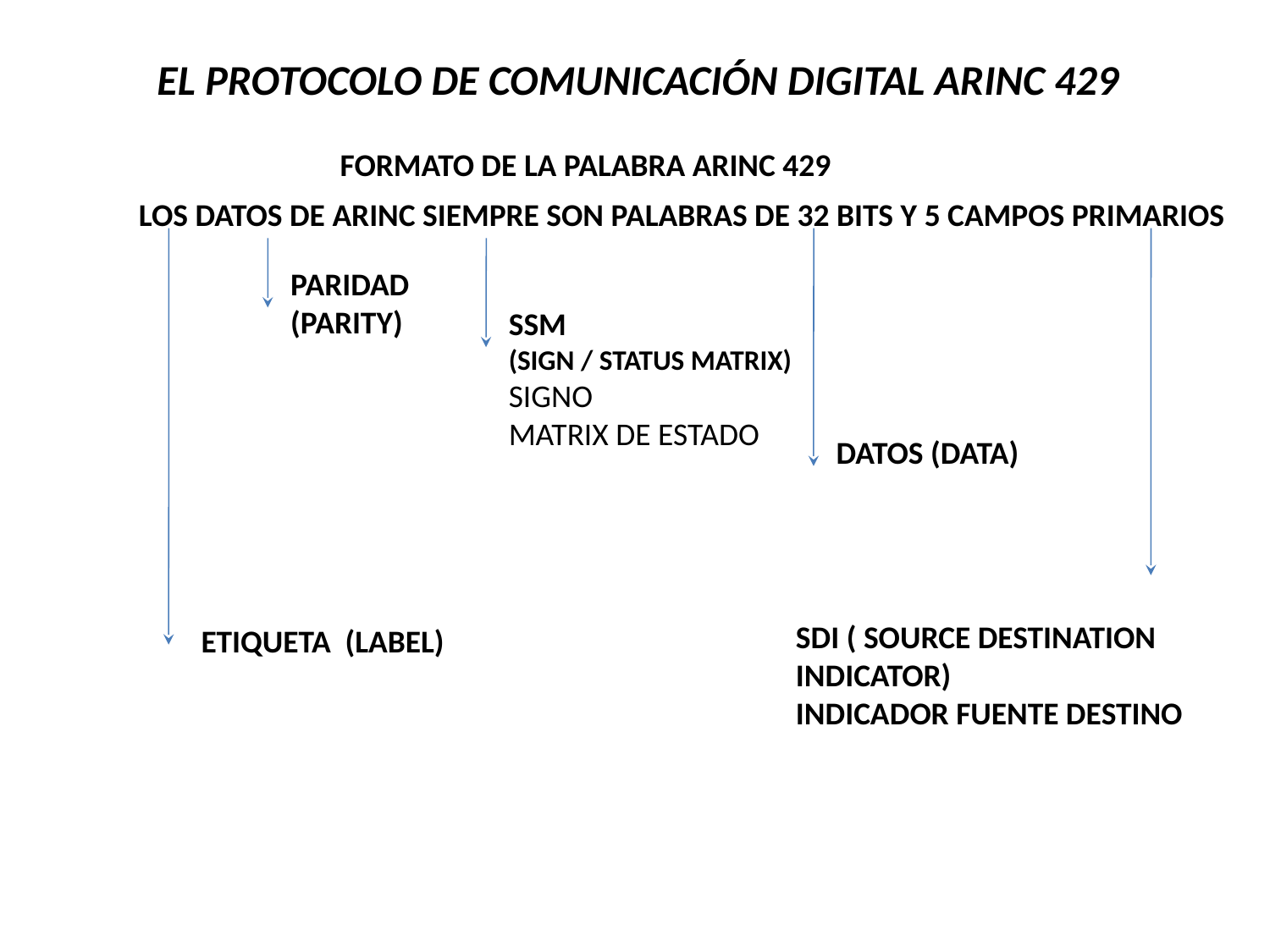

# EL PROTOCOLO DE COMUNICACIÓN DIGITAL ARINC 429
FORMATO DE LA PALABRA ARINC 429

 LOS DATOS DE ARINC SIEMPRE SON PALABRAS DE 32 BITS Y 5 CAMPOS PRIMARIOS
PARIDAD
(PARITY)

SSM
(SIGN / STATUS MATRIX)
SIGNO
MATRIX DE ESTADO
DATOS (DATA)
SDI ( SOURCE DESTINATION INDICATOR)
INDICADOR FUENTE DESTINO

ETIQUETA  (LABEL)